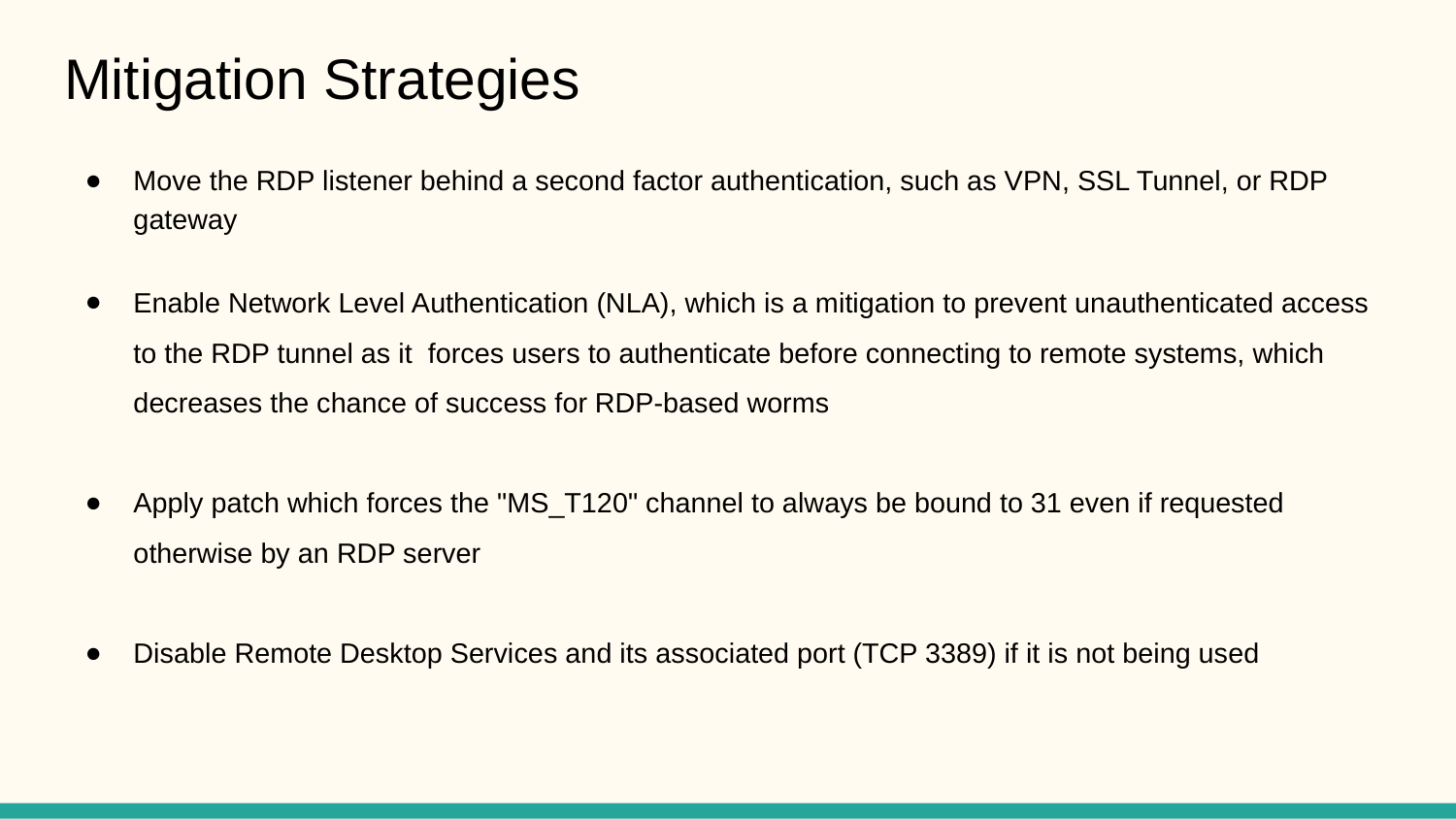

# Mitigation Strategies
Move the RDP listener behind a second factor authentication, such as VPN, SSL Tunnel, or RDP gateway
Enable Network Level Authentication (NLA), which is a mitigation to prevent unauthenticated access to the RDP tunnel as it  forces users to authenticate before connecting to remote systems, which decreases the chance of success for RDP-based worms
Apply patch which forces the "MS_T120" channel to always be bound to 31 even if requested otherwise by an RDP server
Disable Remote Desktop Services and its associated port (TCP 3389) if it is not being used